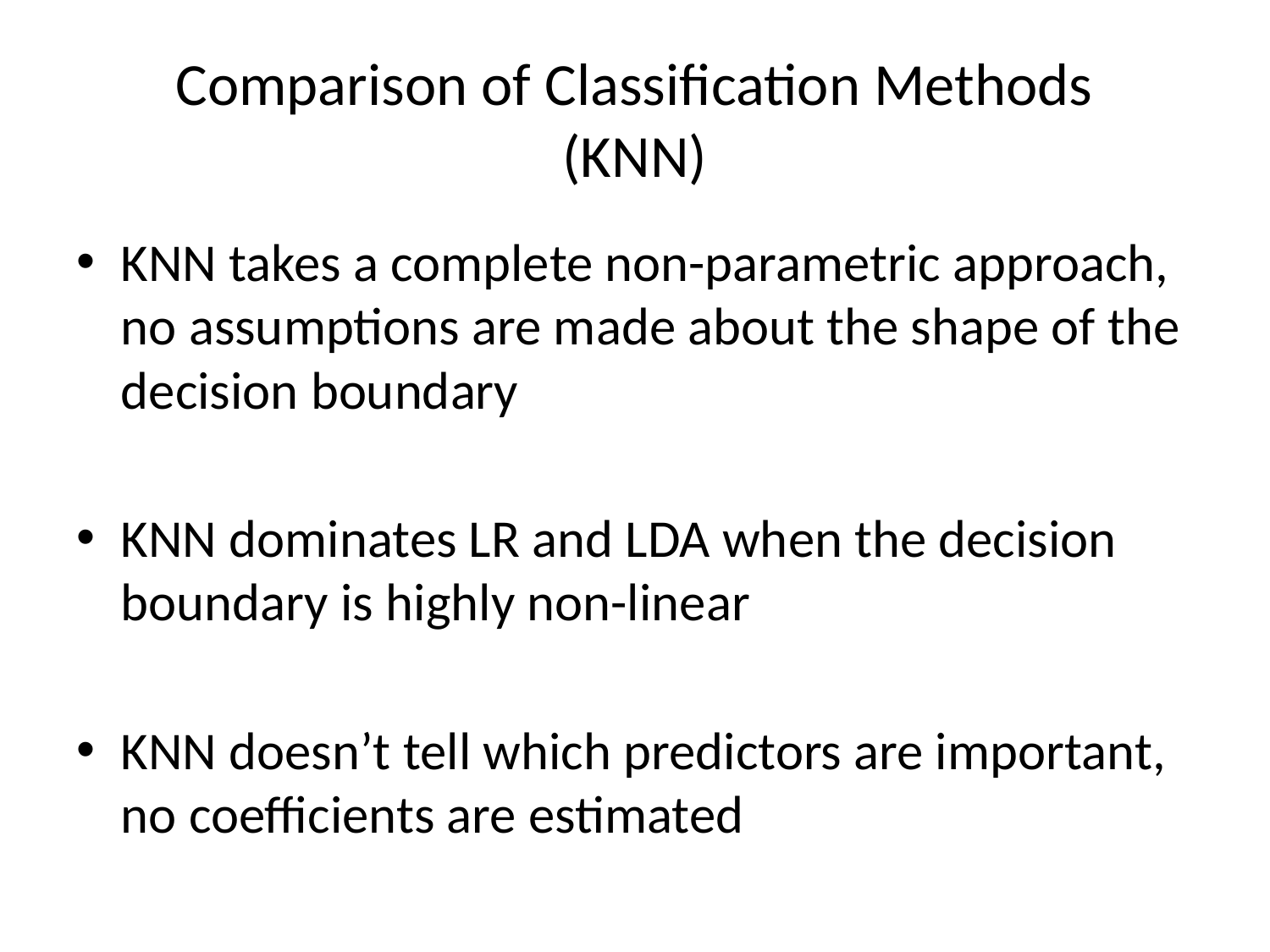

# Comparison of Classification Methods (KNN)
KNN takes a complete non-parametric approach, no assumptions are made about the shape of the decision boundary

KNN dominates LR and LDA when the decision boundary is highly non-linear

KNN doesn’t tell which predictors are important, no coefficients are estimated